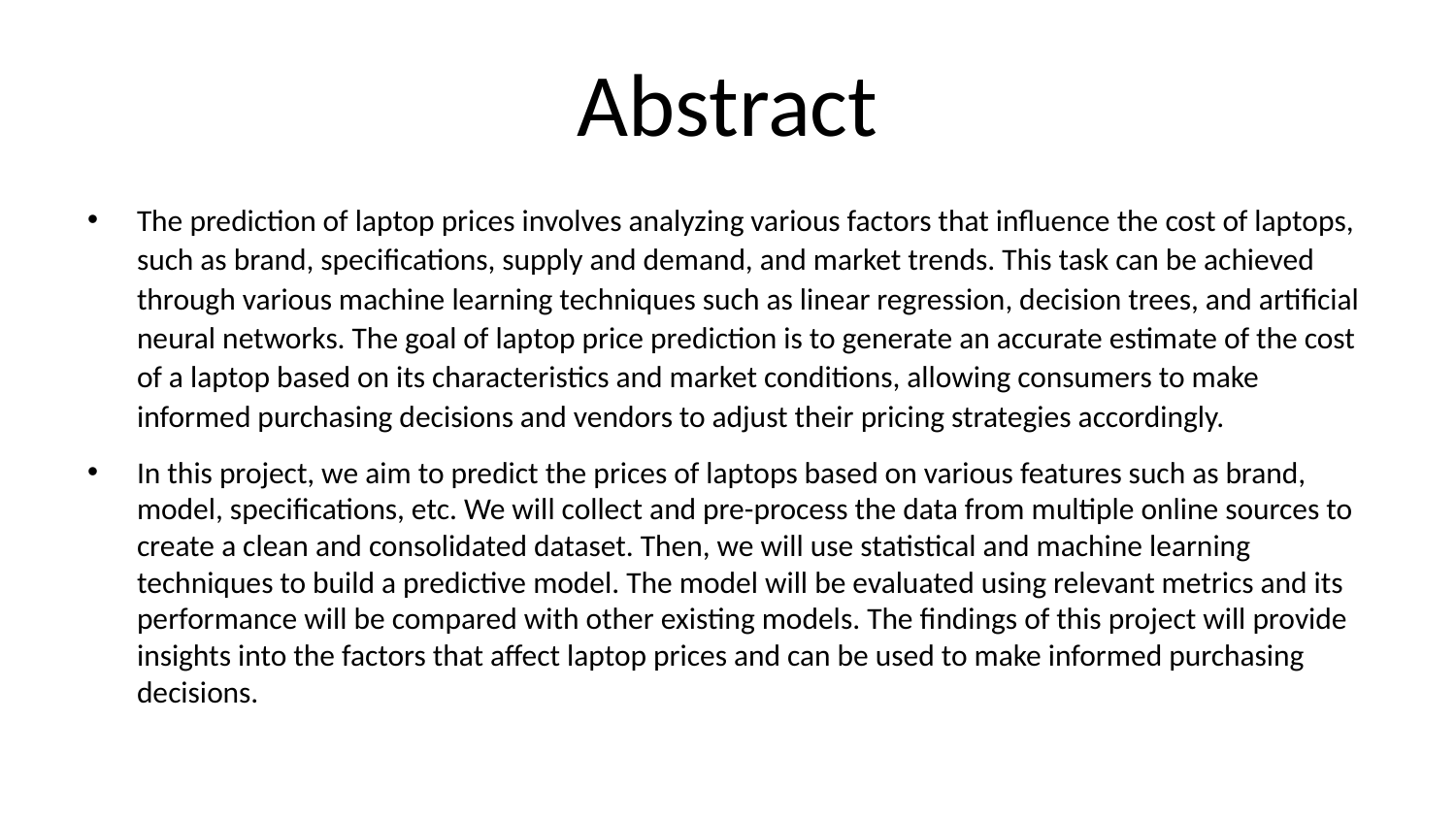

# Abstract
The prediction of laptop prices involves analyzing various factors that influence the cost of laptops, such as brand, specifications, supply and demand, and market trends. This task can be achieved through various machine learning techniques such as linear regression, decision trees, and artificial neural networks. The goal of laptop price prediction is to generate an accurate estimate of the cost of a laptop based on its characteristics and market conditions, allowing consumers to make informed purchasing decisions and vendors to adjust their pricing strategies accordingly.
In this project, we aim to predict the prices of laptops based on various features such as brand, model, specifications, etc. We will collect and pre-process the data from multiple online sources to create a clean and consolidated dataset. Then, we will use statistical and machine learning techniques to build a predictive model. The model will be evaluated using relevant metrics and its performance will be compared with other existing models. The findings of this project will provide insights into the factors that affect laptop prices and can be used to make informed purchasing decisions.